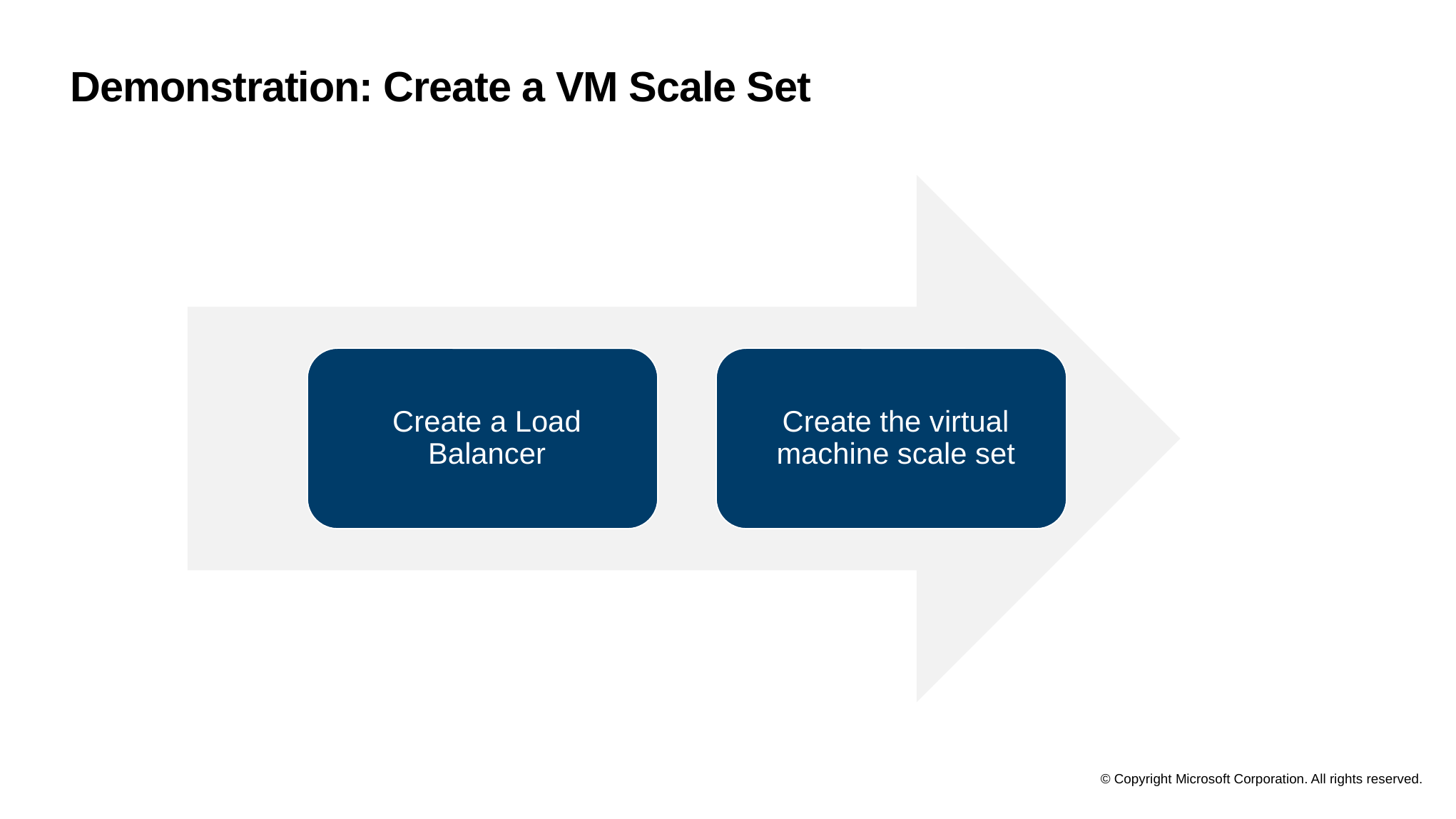

# Demonstration: Create a VM Scale Set
Create a Load Balancer
Create the virtual machine scale set